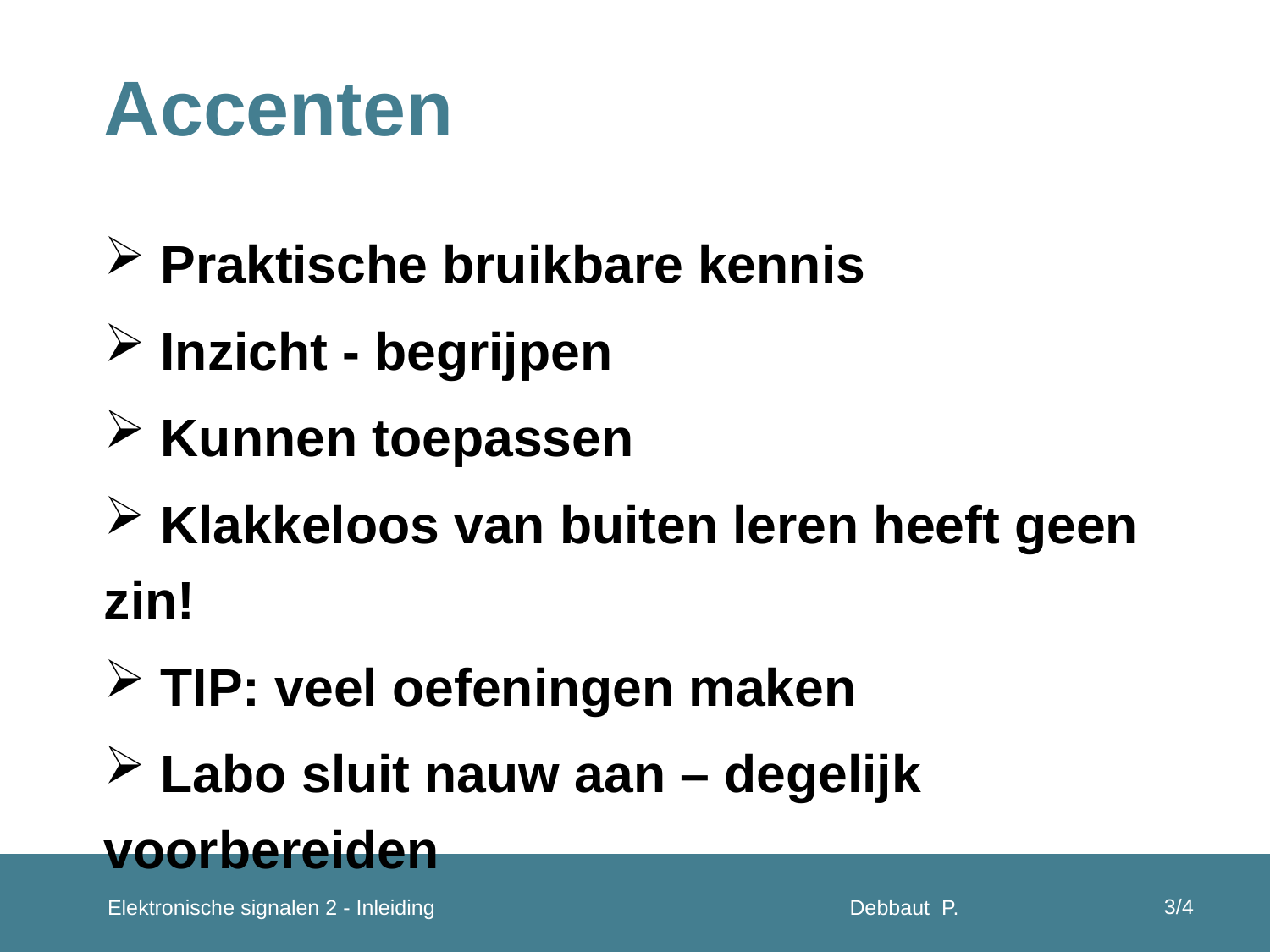

# Accenten
 Praktische bruikbare kennis
 Inzicht - begrijpen
 Kunnen toepassen
 Klakkeloos van buiten leren heeft geen zin!
 TIP: veel oefeningen maken
 Labo sluit nauw aan – degelijk voorbereiden

3/4
Elektronische signalen 2 - Inleiding
Debbaut  P.